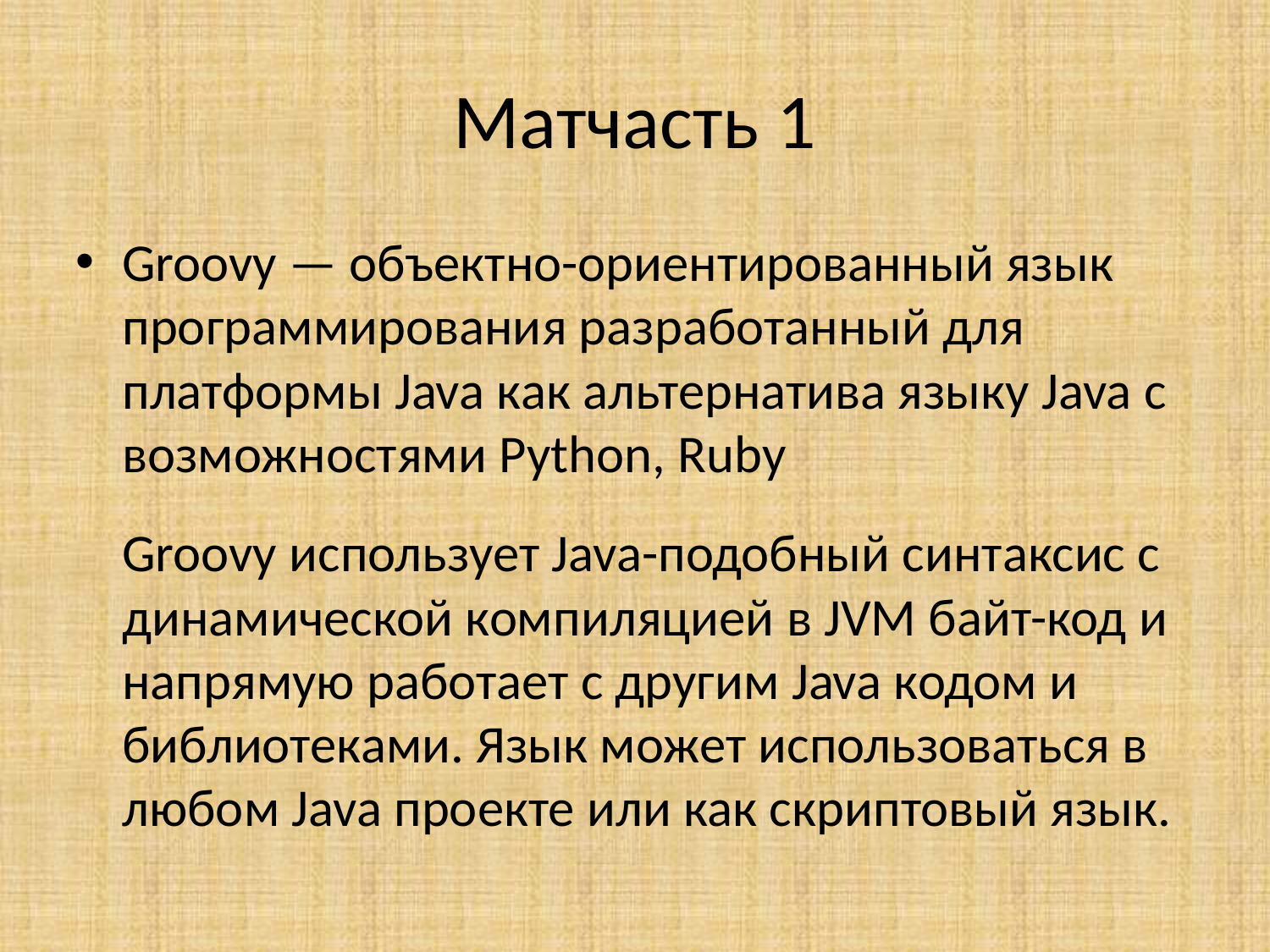

Матчасть 1
Groovy — объектно-ориентированный язык программирования разработанный для платформы Java как альтернатива языку Java с возможностями Python, Ruby
Groovy использует Java-подобный синтаксис с динамической компиляцией в JVM байт-код и напрямую работает с другим Java кодом и библиотеками. Язык может использоваться в любом Java проекте или как скриптовый язык.